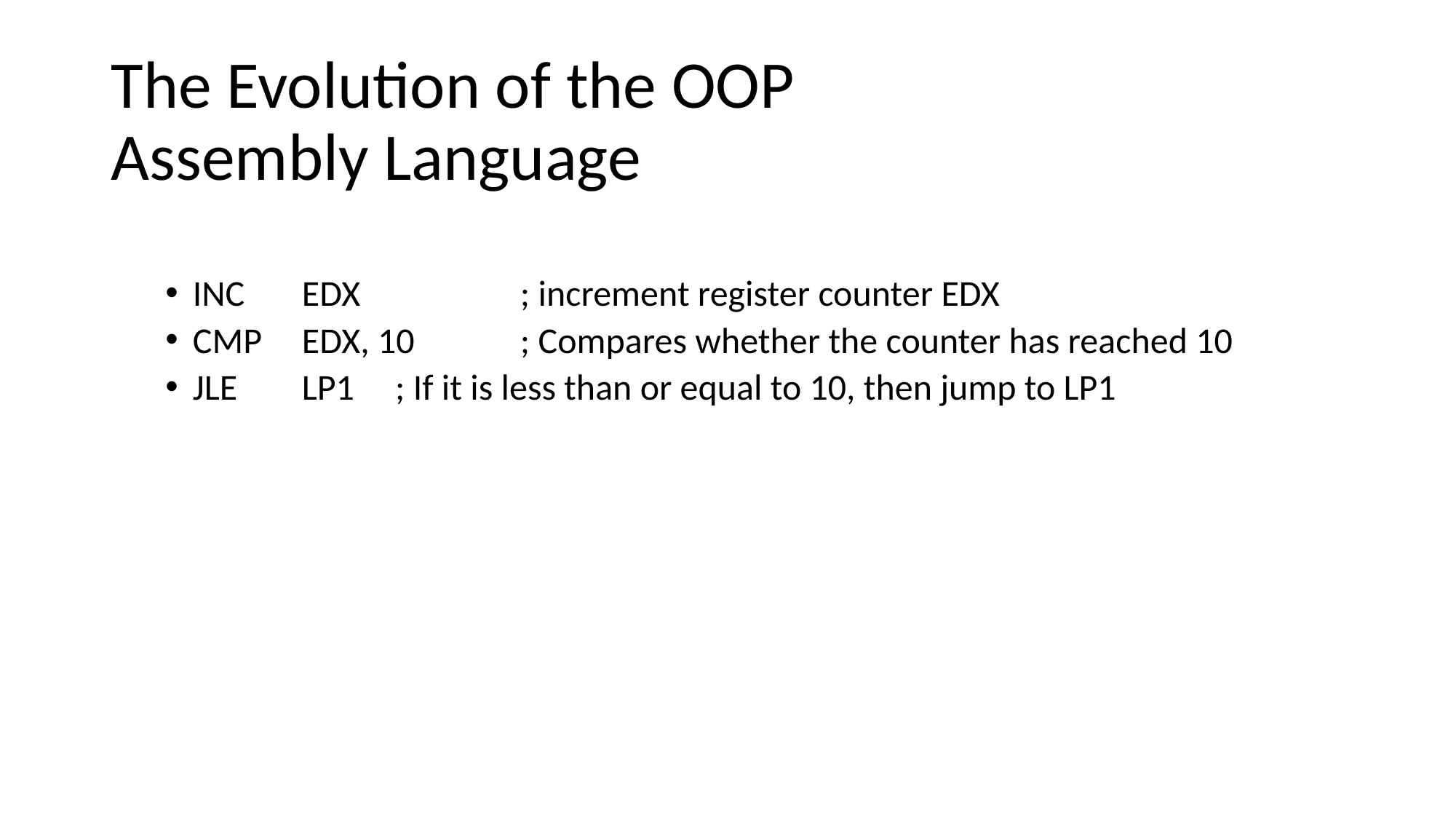

# The Evolution of the OOP Assembly Language

INC	EDX		; increment register counter EDX
CMP	EDX, 10	; Compares whether the counter has reached 10
JLE	LP1     ; If it is less than or equal to 10, then jump to LP1